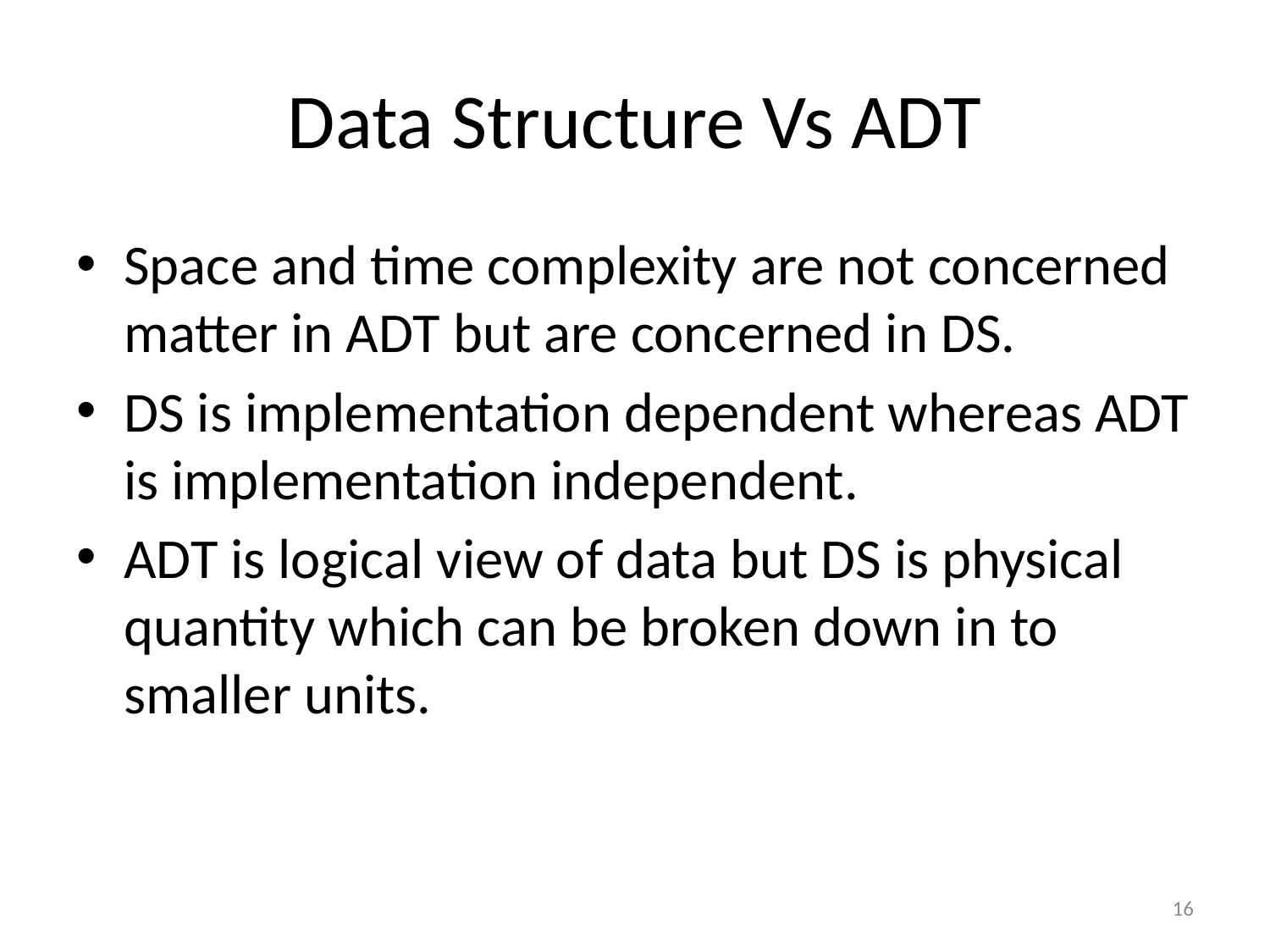

# Data Structure Vs ADT
Space and time complexity are not concerned matter in ADT but are concerned in DS.
DS is implementation dependent whereas ADT is implementation independent.
ADT is logical view of data but DS is physical quantity which can be broken down in to smaller units.
16